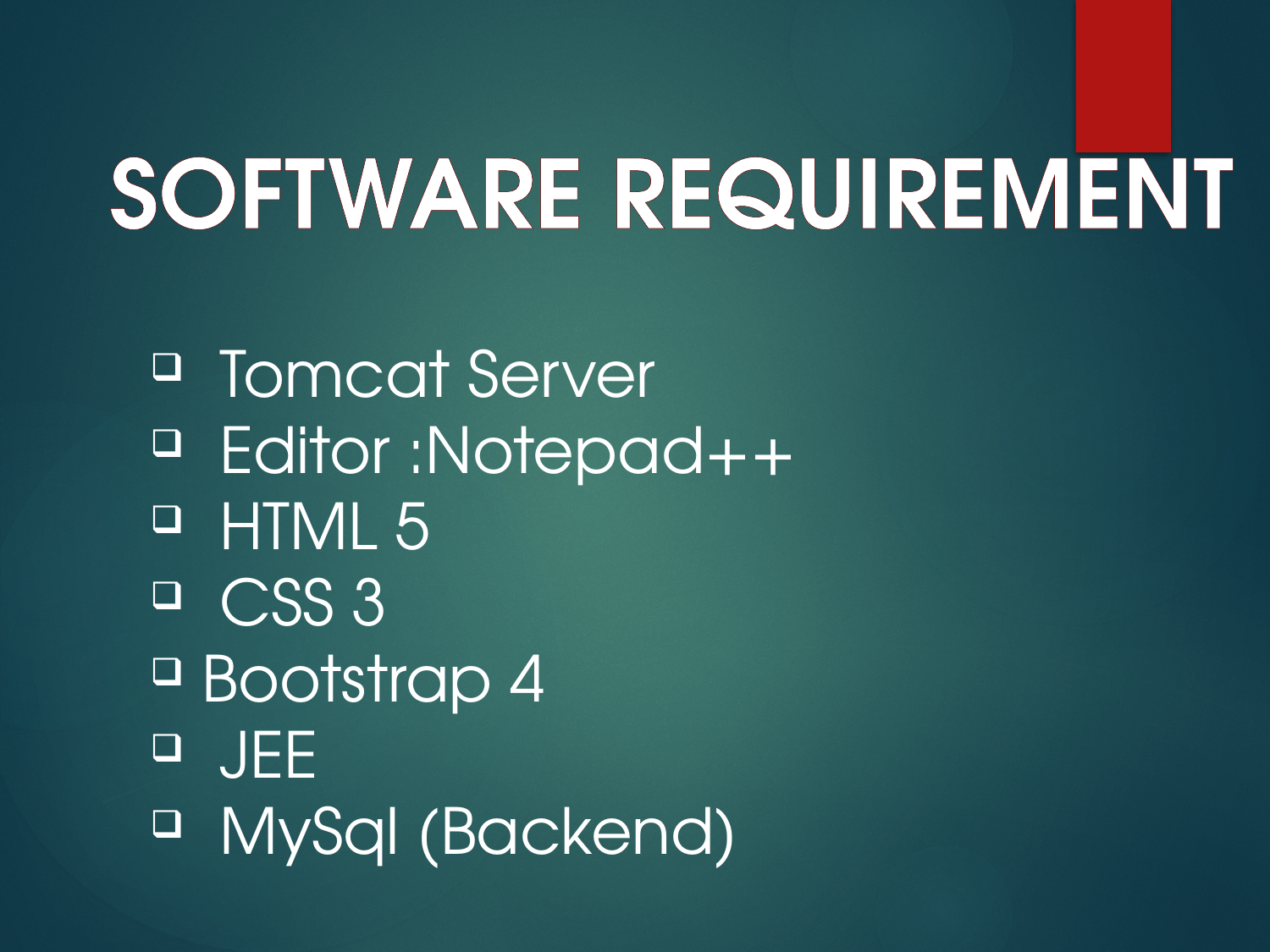

SOFTWARE REQUIREMENT
  Tomcat Server
  Editor :Notepad++
  HTML 5
  CSS 3
 Bootstrap 4
  JEE
  MySql (Backend)